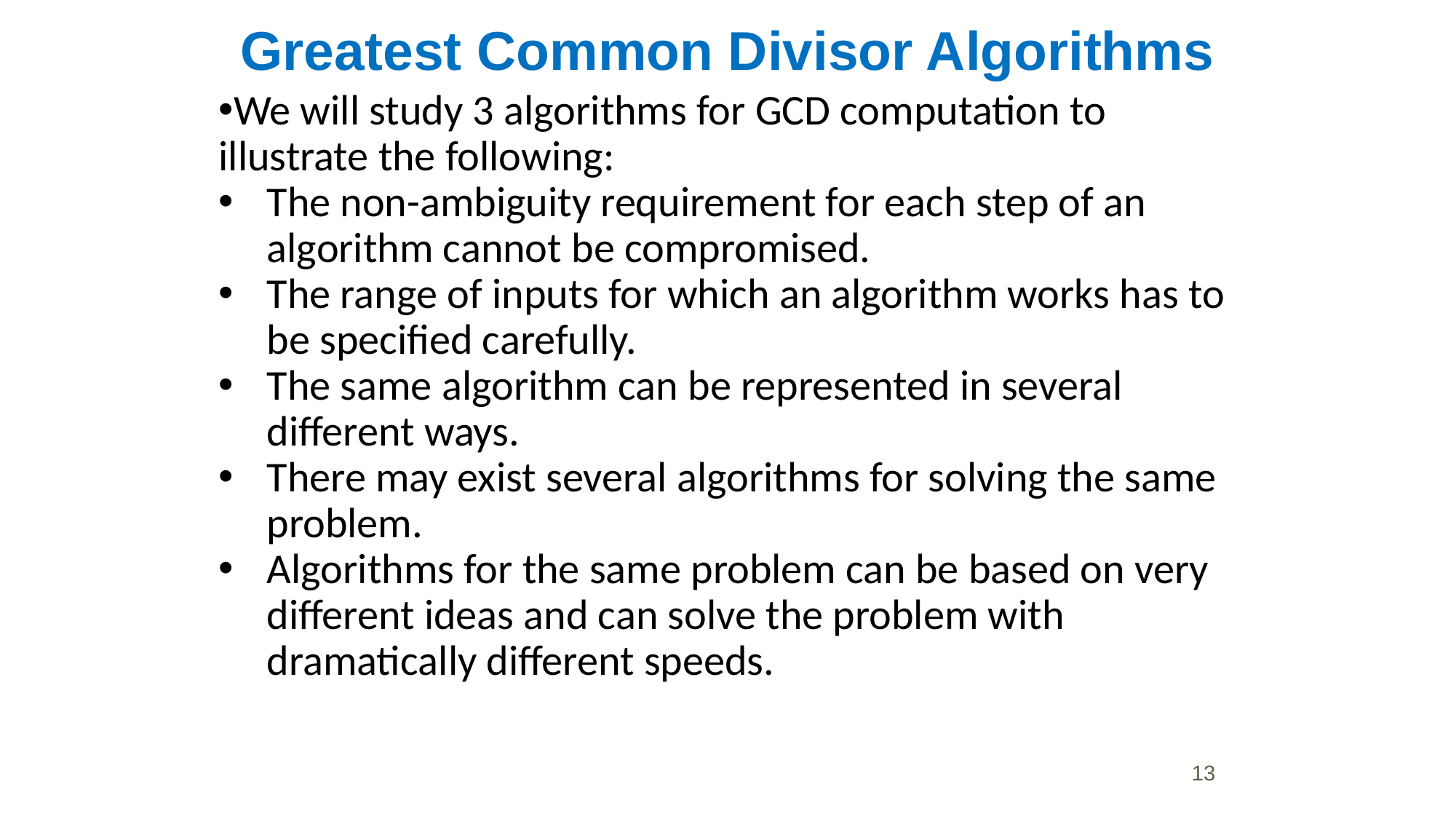

# Greatest Common Divisor Algorithms
We will study 3 algorithms for GCD computation to illustrate the following:
The non-ambiguity requirement for each step of an algorithm cannot be compromised.
The range of inputs for which an algorithm works has to be specified carefully.
The same algorithm can be represented in several different ways.
There may exist several algorithms for solving the same problem.
Algorithms for the same problem can be based on very different ideas and can solve the problem with dramatically different speeds.

13